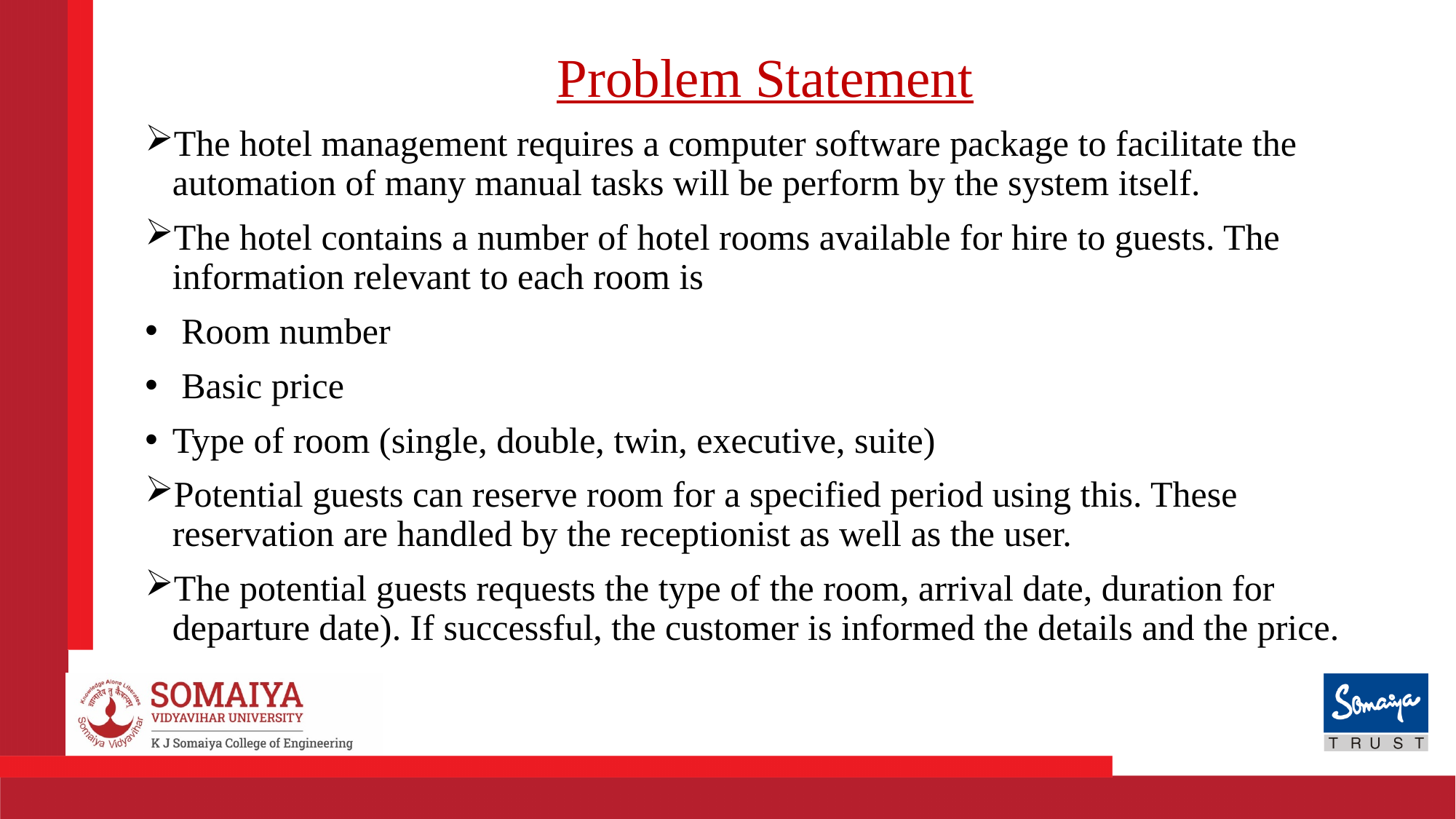

# Problem Statement
The hotel management requires a computer software package to facilitate the automation of many manual tasks will be perform by the system itself.
The hotel contains a number of hotel rooms available for hire to guests. The information relevant to each room is
 Room number
 Basic price
Type of room (single, double, twin, executive, suite)
Potential guests can reserve room for a specified period using this. These reservation are handled by the receptionist as well as the user.
The potential guests requests the type of the room, arrival date, duration for departure date). If successful, the customer is informed the details and the price.